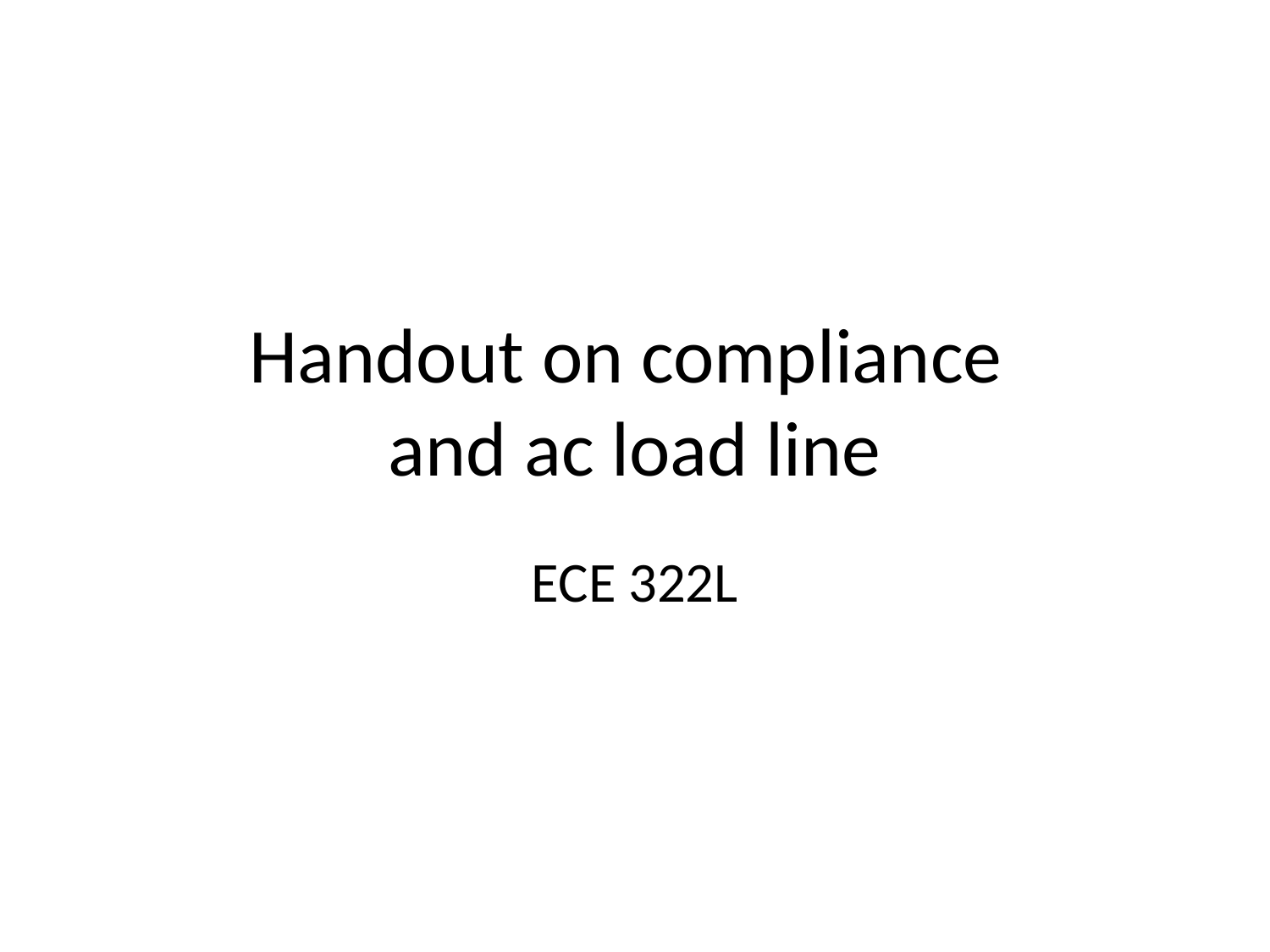

# Handout on compliance and ac load line
ECE 322L